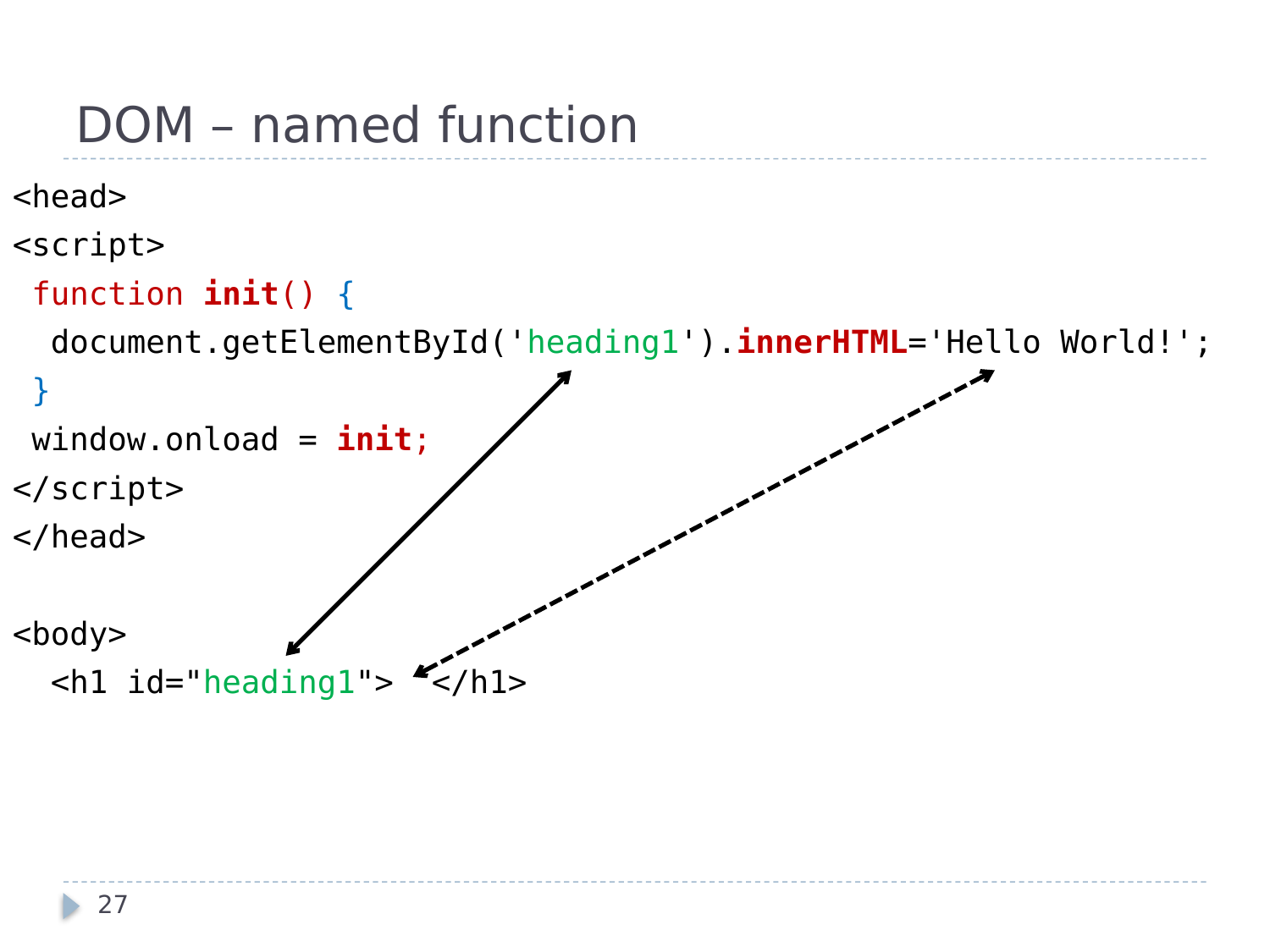

# DOM – named function
<head>
<script>
 function init() {
  document.getElementById('heading1').innerHTML='Hello World!';
 }
 window.onload = init;
</script>
</head>

<body>
  <h1 id="heading1">  </h1>
27